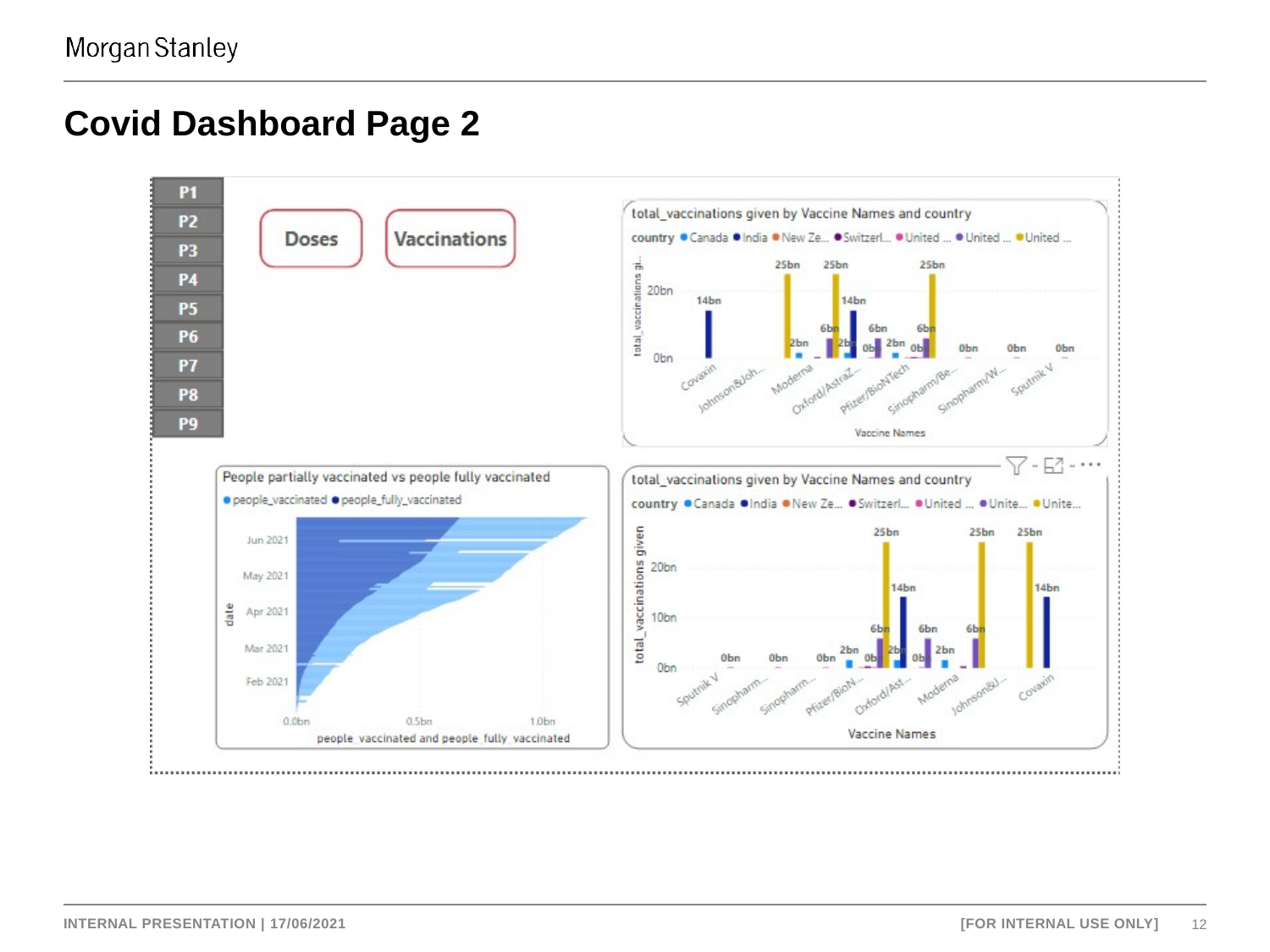

# Covid Dashboard Page 2

INTERNAL PRESENTATION | 17/06/2021
[FOR INTERNAL USE ONLY]
12